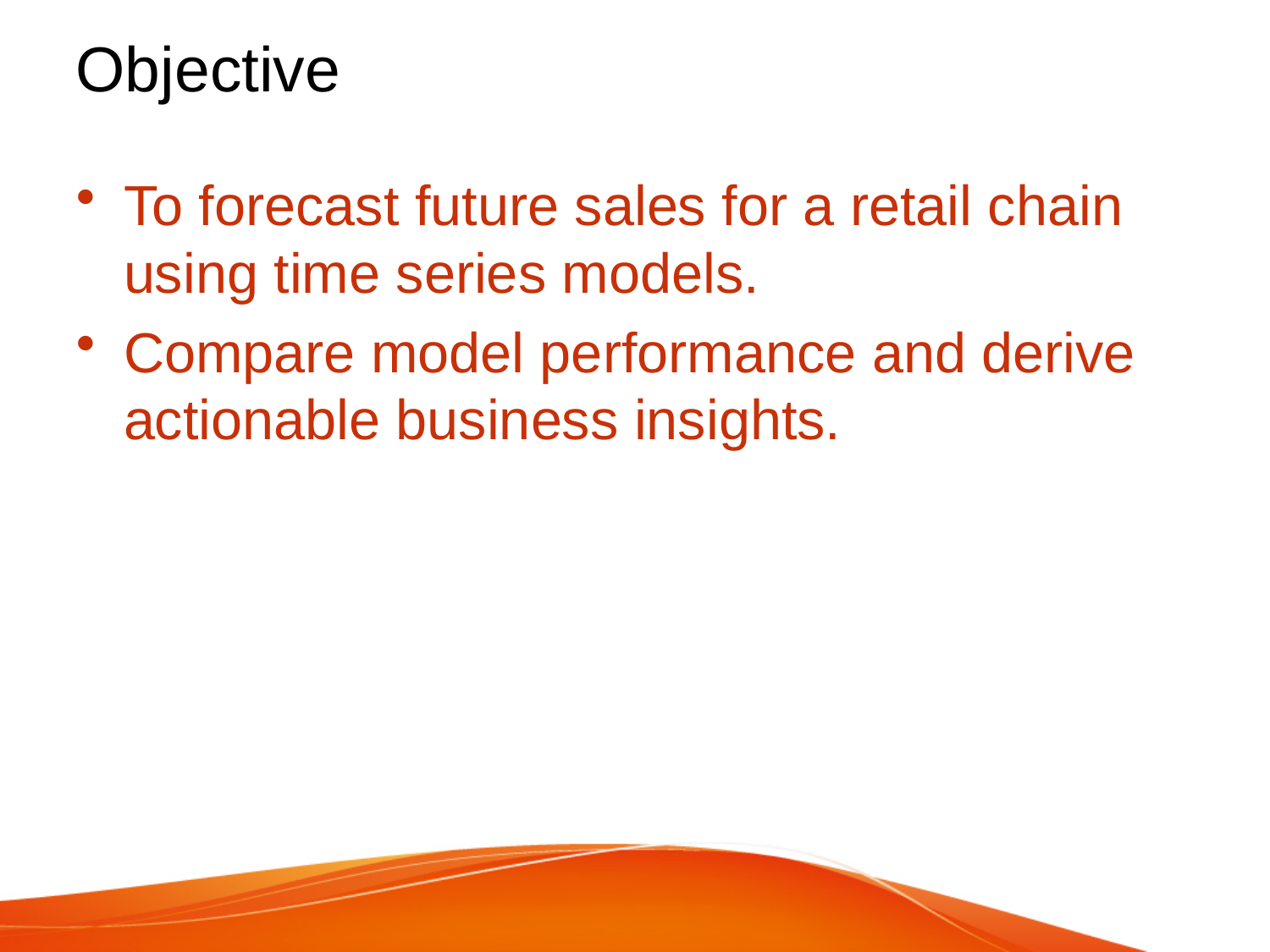

# Objective
To forecast future sales for a retail chain using time series models.
Compare model performance and derive actionable business insights.